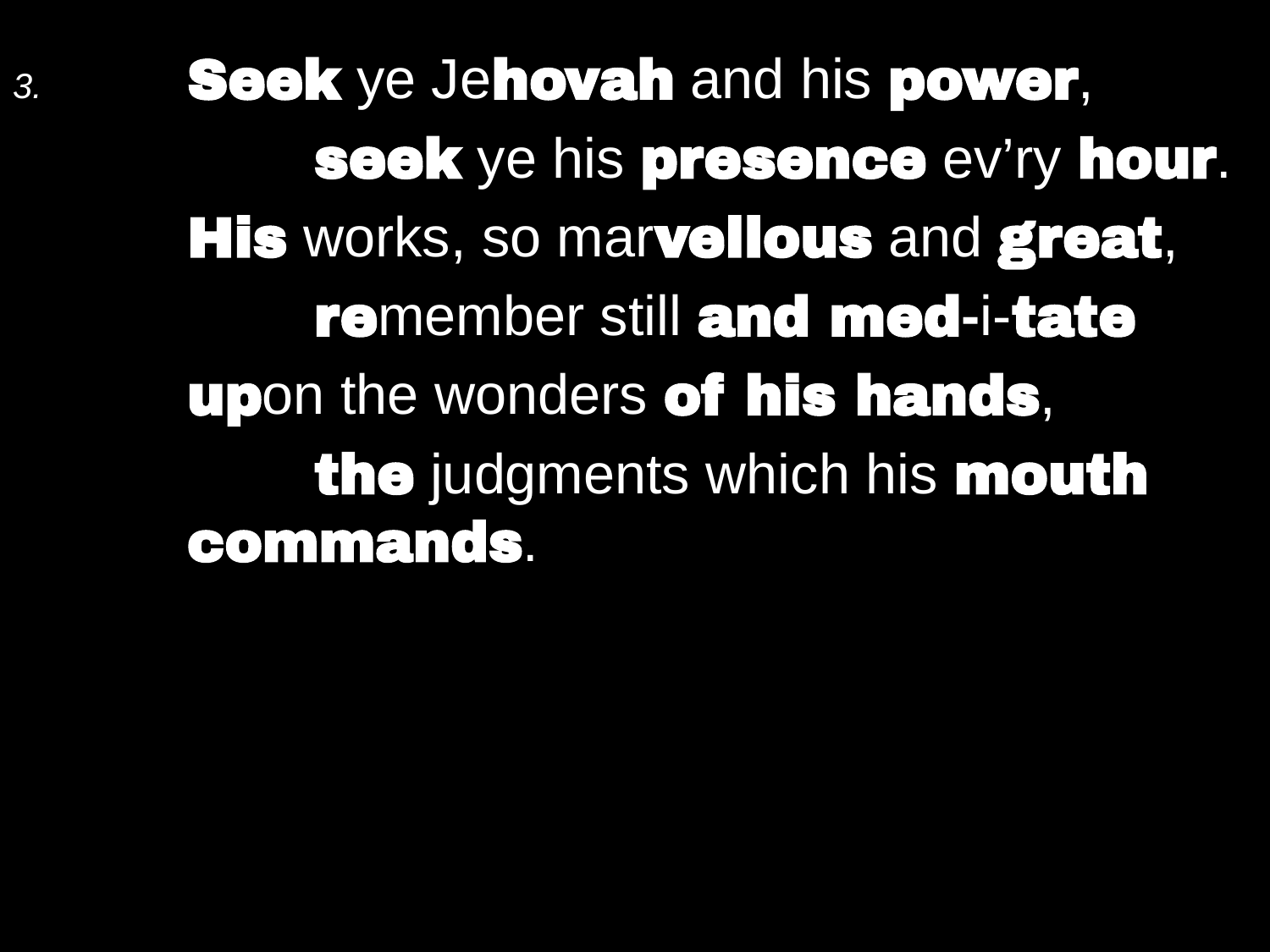

3.	Seek ye Jehovah and his power,
		seek ye his presence ev’ry hour.
	His works, so marvellous and great,
		remember still and med-i-tate
	upon the wonders of his hands,
		the judgments which his mouth 	commands.